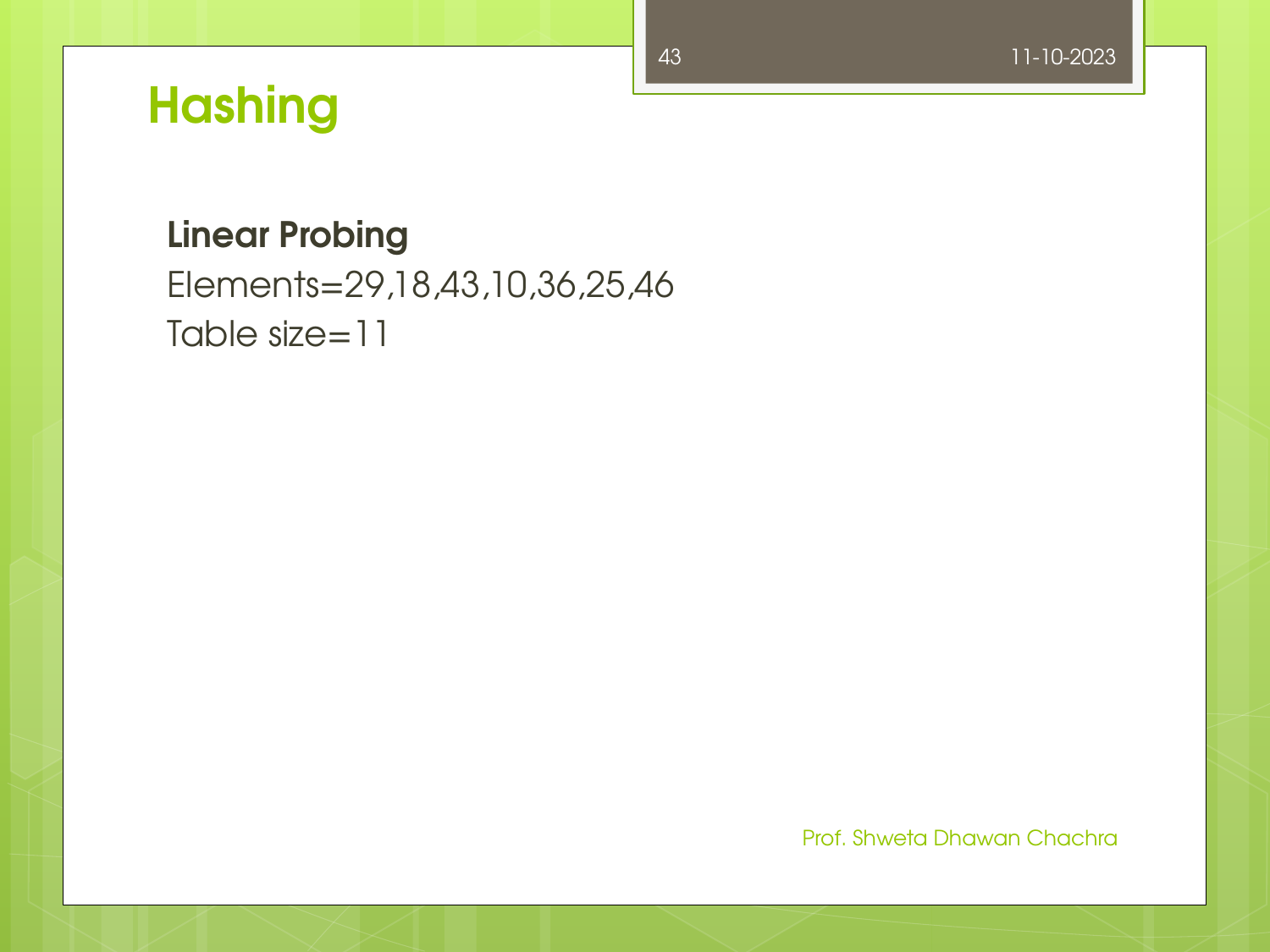

43
11-10-2023
# Hashing
Linear Probing
Elements=29,18,43,10,36,25,46
Table size=11

Prof. Shweta Dhawan Chachra